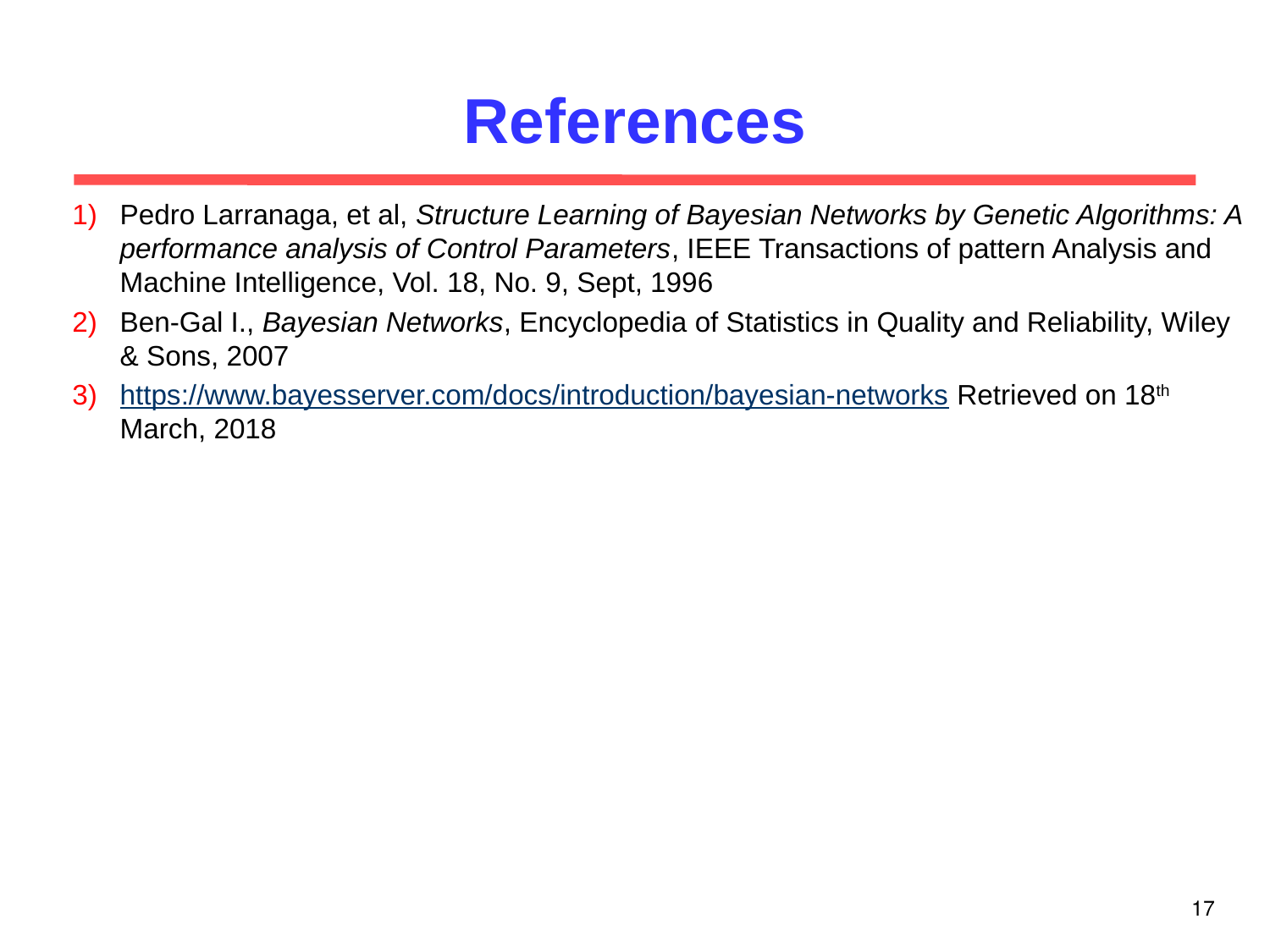

# References
Pedro Larranaga, et al, Structure Learning of Bayesian Networks by Genetic Algorithms: A performance analysis of Control Parameters, IEEE Transactions of pattern Analysis and Machine Intelligence, Vol. 18, No. 9, Sept, 1996
Ben-Gal I., Bayesian Networks, Encyclopedia of Statistics in Quality and Reliability, Wiley & Sons, 2007
https://www.bayesserver.com/docs/introduction/bayesian-networks Retrieved on 18th March, 2018

17